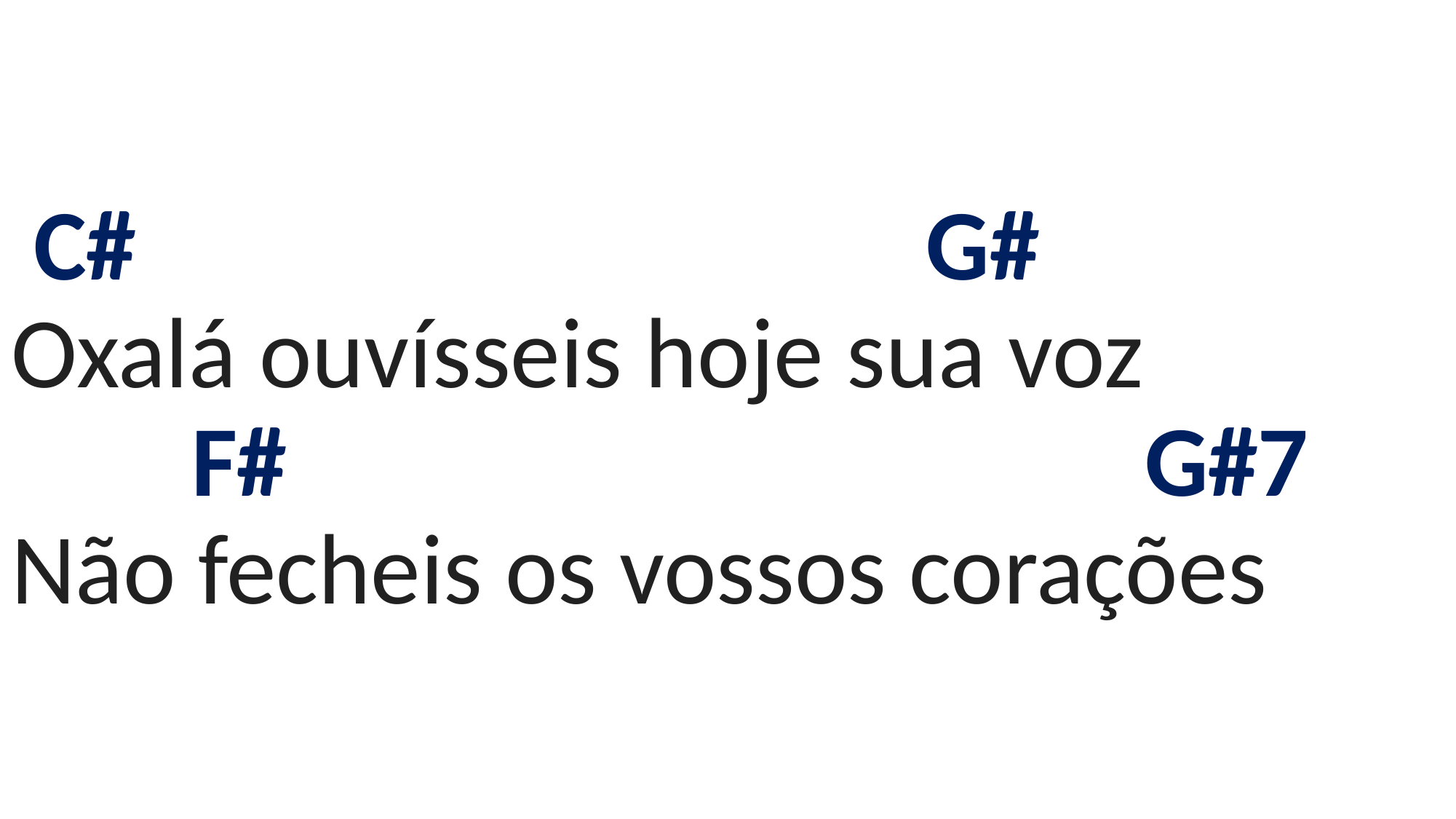

# C#                                   G# Oxalá ouvísseis hoje sua voz F#                                      G#7 Não fecheis os vossos corações